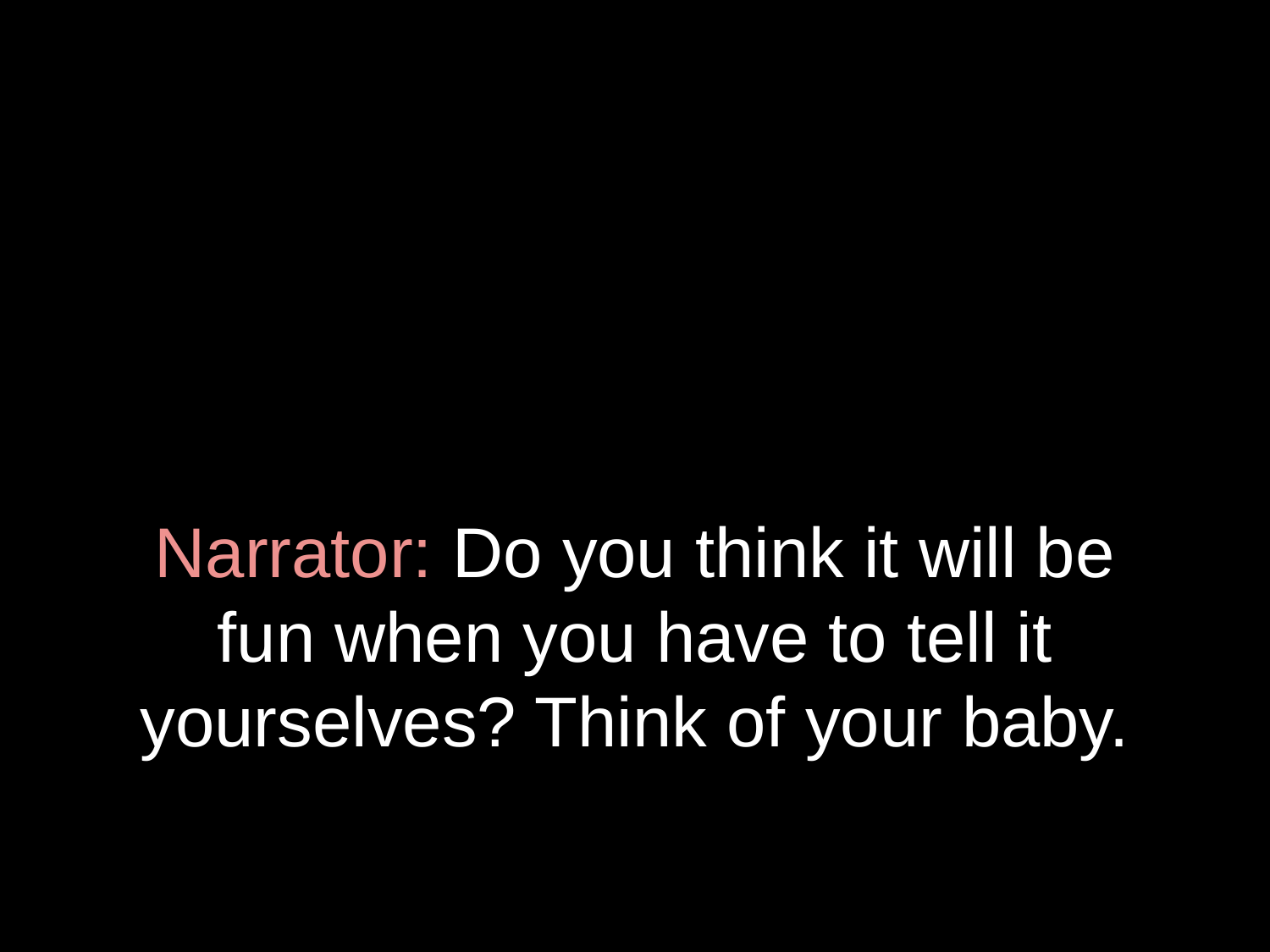

# Narrator: Do you think it will be fun when you have to tell it yourselves? Think of your baby.